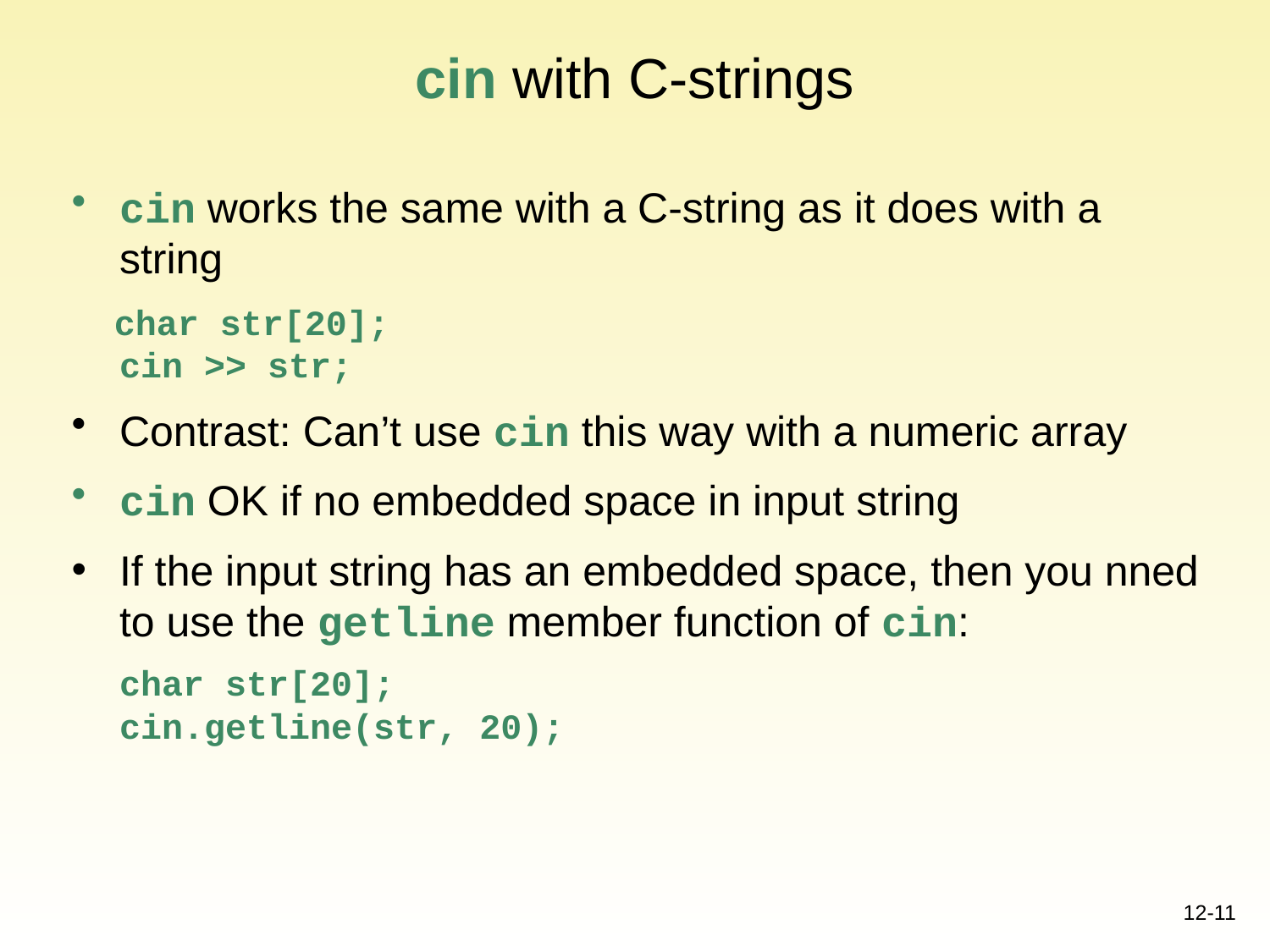

# cin with C-strings
cin works the same with a C-string as it does with a string
  char str[20];
	cin >> str;
Contrast: Can’t use cin this way with a numeric array
cin OK if no embedded space in input string
If the input string has an embedded space, then you nned to use the getline member function of cin:
	char str[20];
	cin.getline(str, 20);

12-11